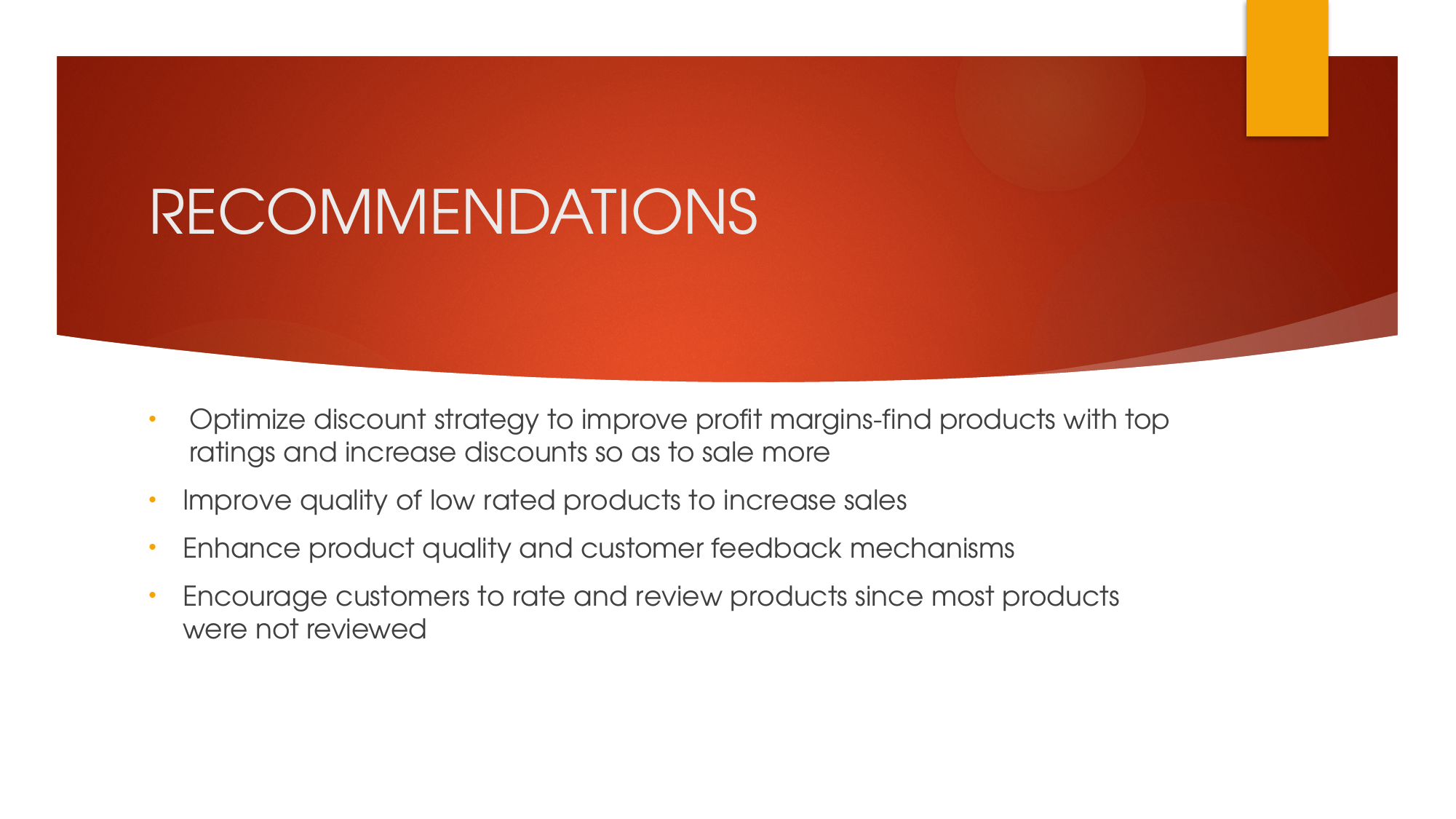

# RECOMMENDATIONS
Optimize discount strategy to improve profit margins-find products with top ratings and increase discounts so as to sale more
Improve quality of low rated products to increase sales
Enhance product quality and customer feedback mechanisms
Encourage customers to rate and review products since most products were not reviewed